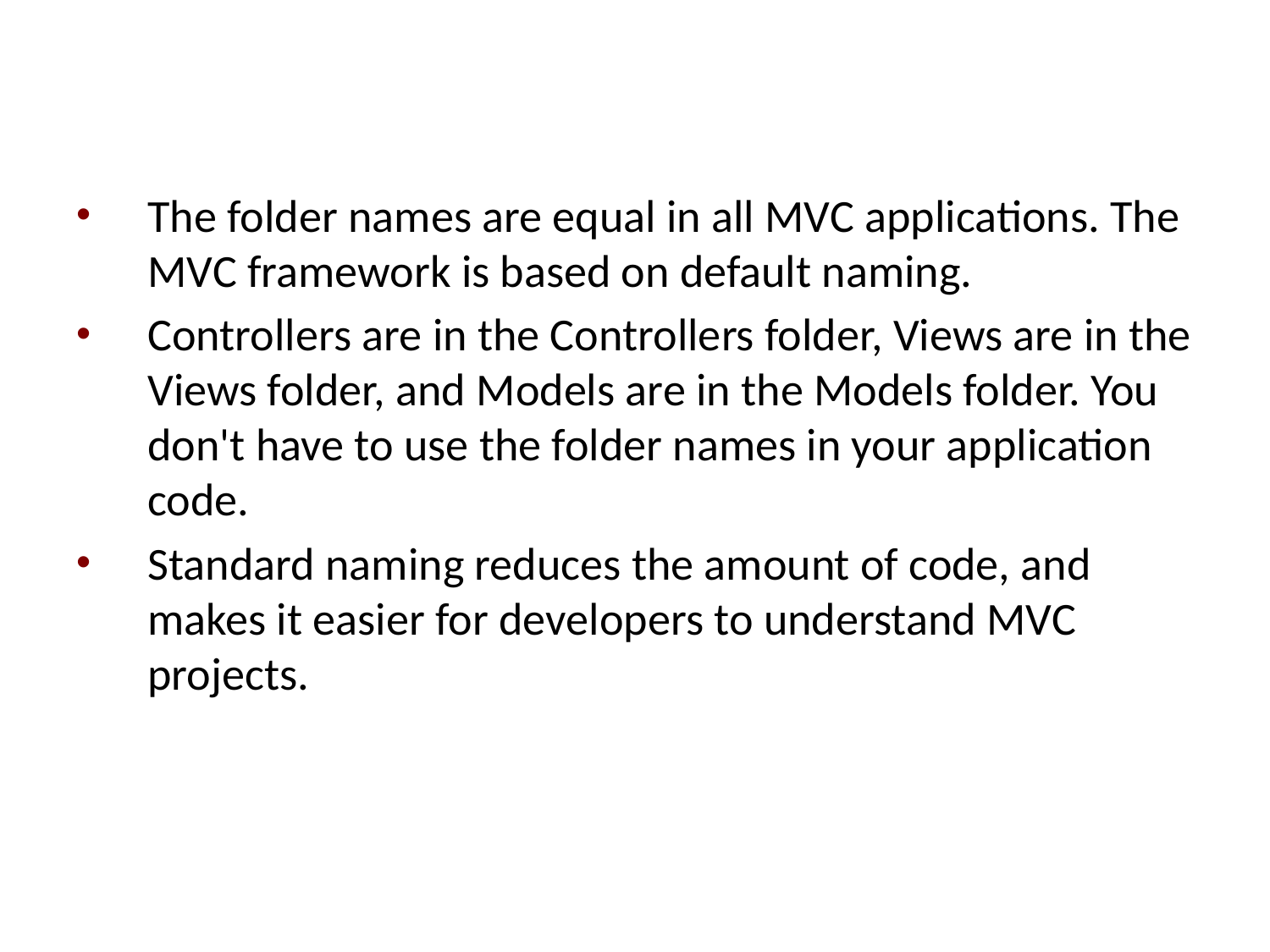

#
The folder names are equal in all MVC applications. The MVC framework is based on default naming.
Controllers are in the Controllers folder, Views are in the Views folder, and Models are in the Models folder. You don't have to use the folder names in your application code.
Standard naming reduces the amount of code, and makes it easier for developers to understand MVC projects.